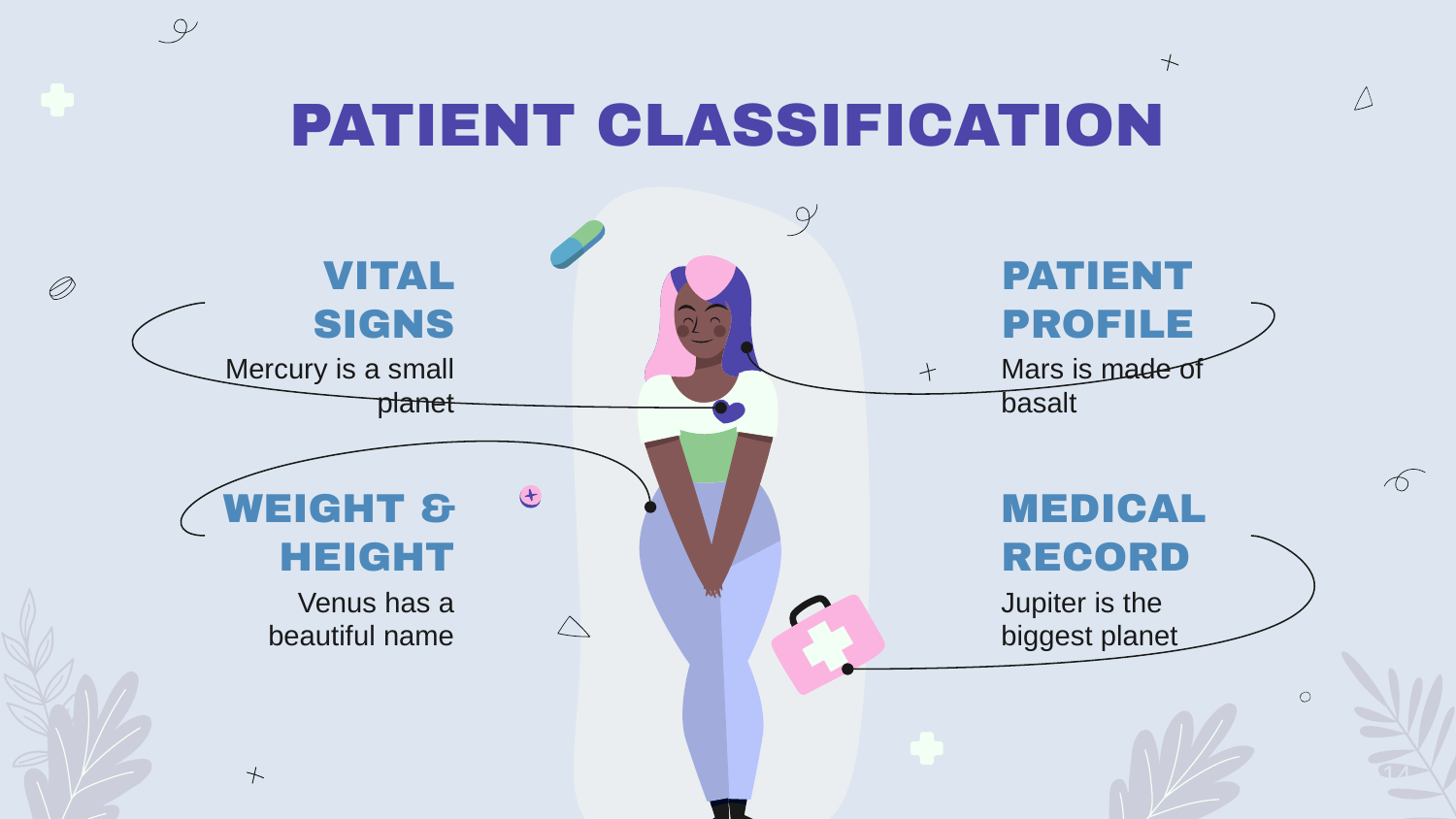

# PATIENT CLASSIFICATION

VITAL SIGNS
PATIENT PROFILE

Mercury is a small planet
Mars is made of basalt

WEIGHT & HEIGHT
MEDICAL RECORD

Venus has a beautiful name
Jupiter is the biggest planet

14